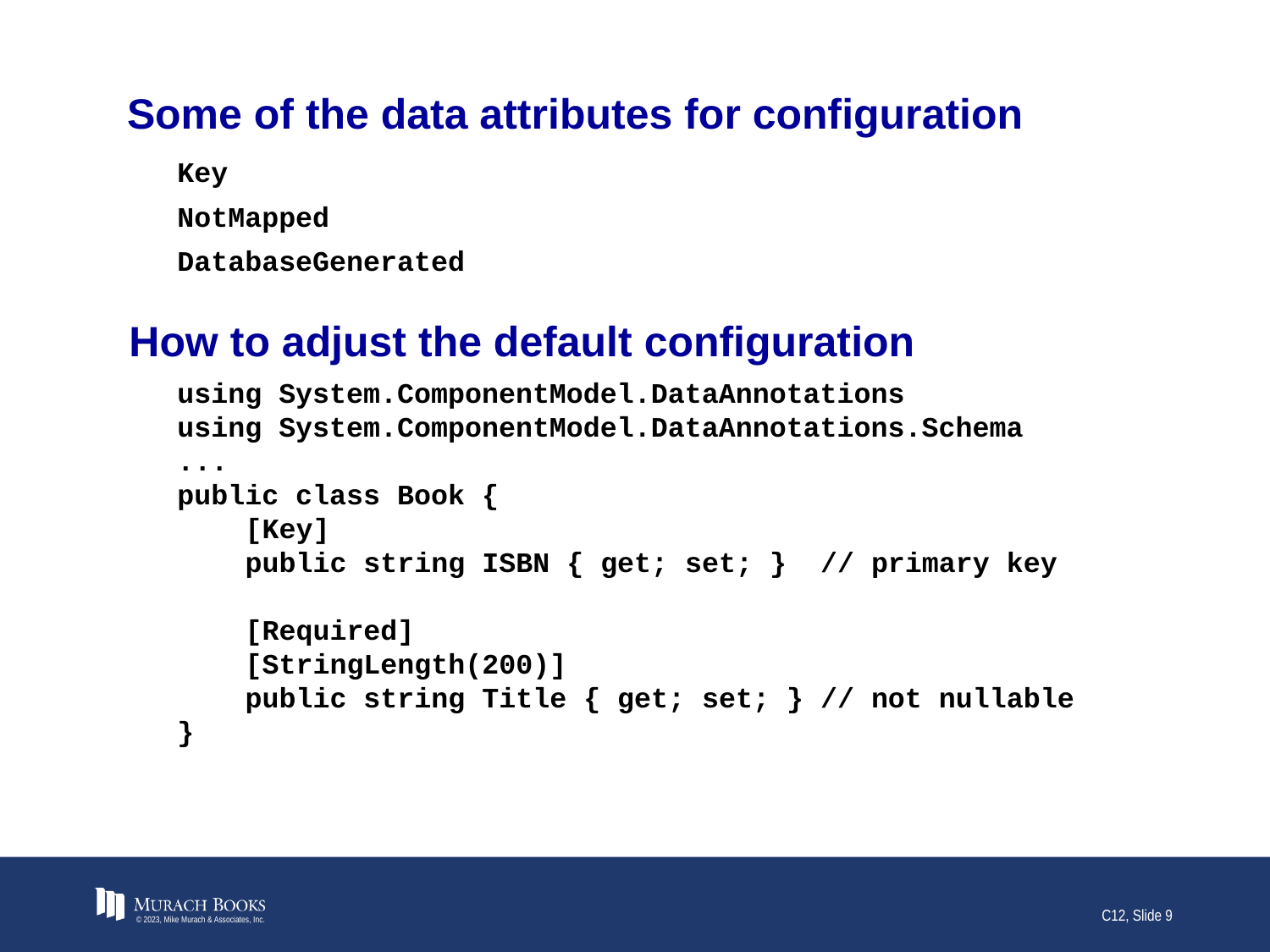

# Some of the data attributes for configuration
Key
NotMapped
DatabaseGenerated
How to adjust the default configuration
using System.ComponentModel.DataAnnotations
using System.ComponentModel.DataAnnotations.Schema
...
public class Book {
    [Key]
    public string ISBN { get; set; }  // primary key

    [Required]
    [StringLength(200)]
    public string Title { get; set; } // not nullable
}

© 2023, Mike Murach & Associates, Inc.

C12, Slide 9